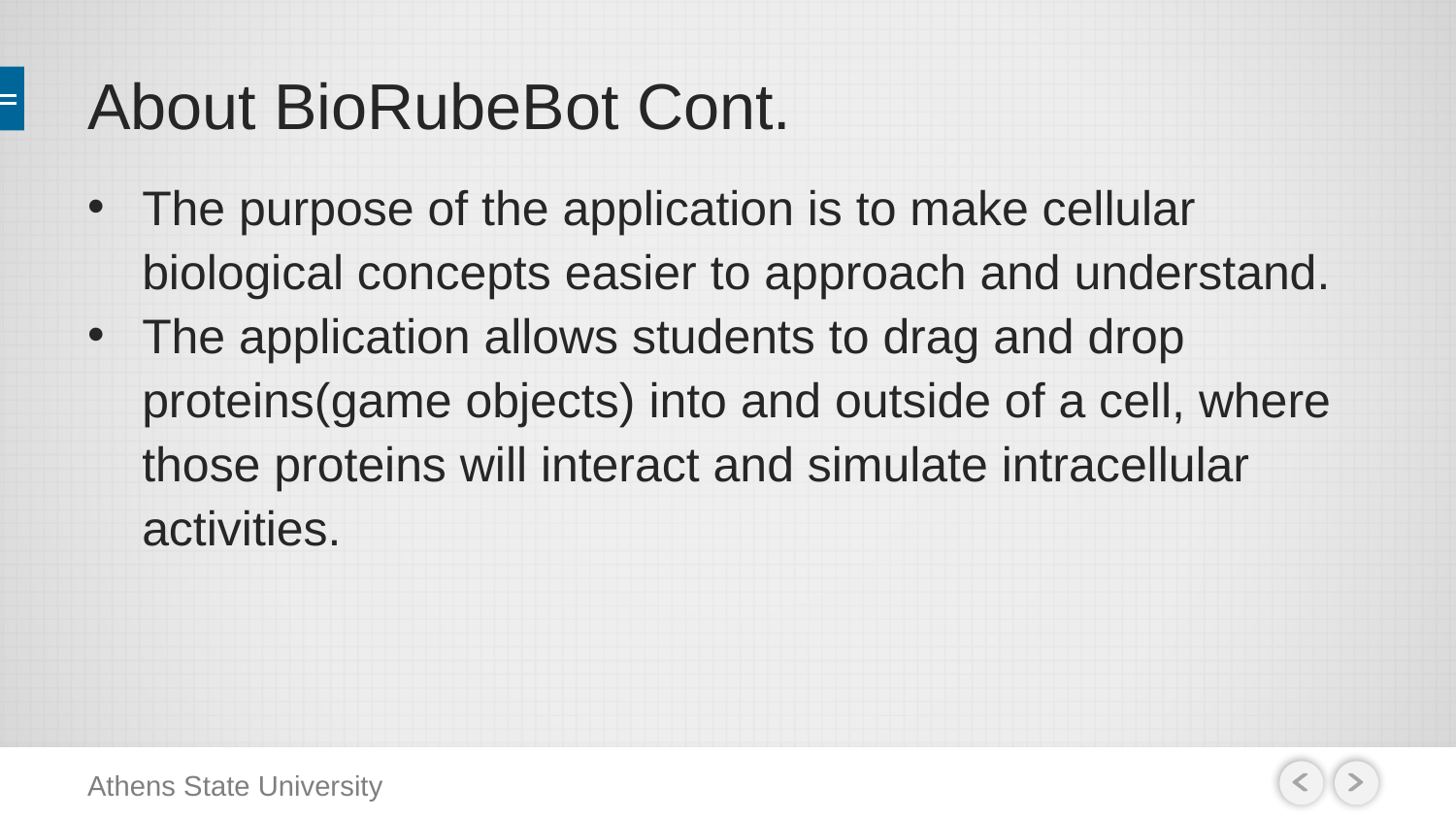

# About BioRubeBot Cont.
The purpose of the application is to make cellular biological concepts easier to approach and understand.
The application allows students to drag and drop proteins(game objects) into and outside of a cell, where those proteins will interact and simulate intracellular activities.

Athens State University